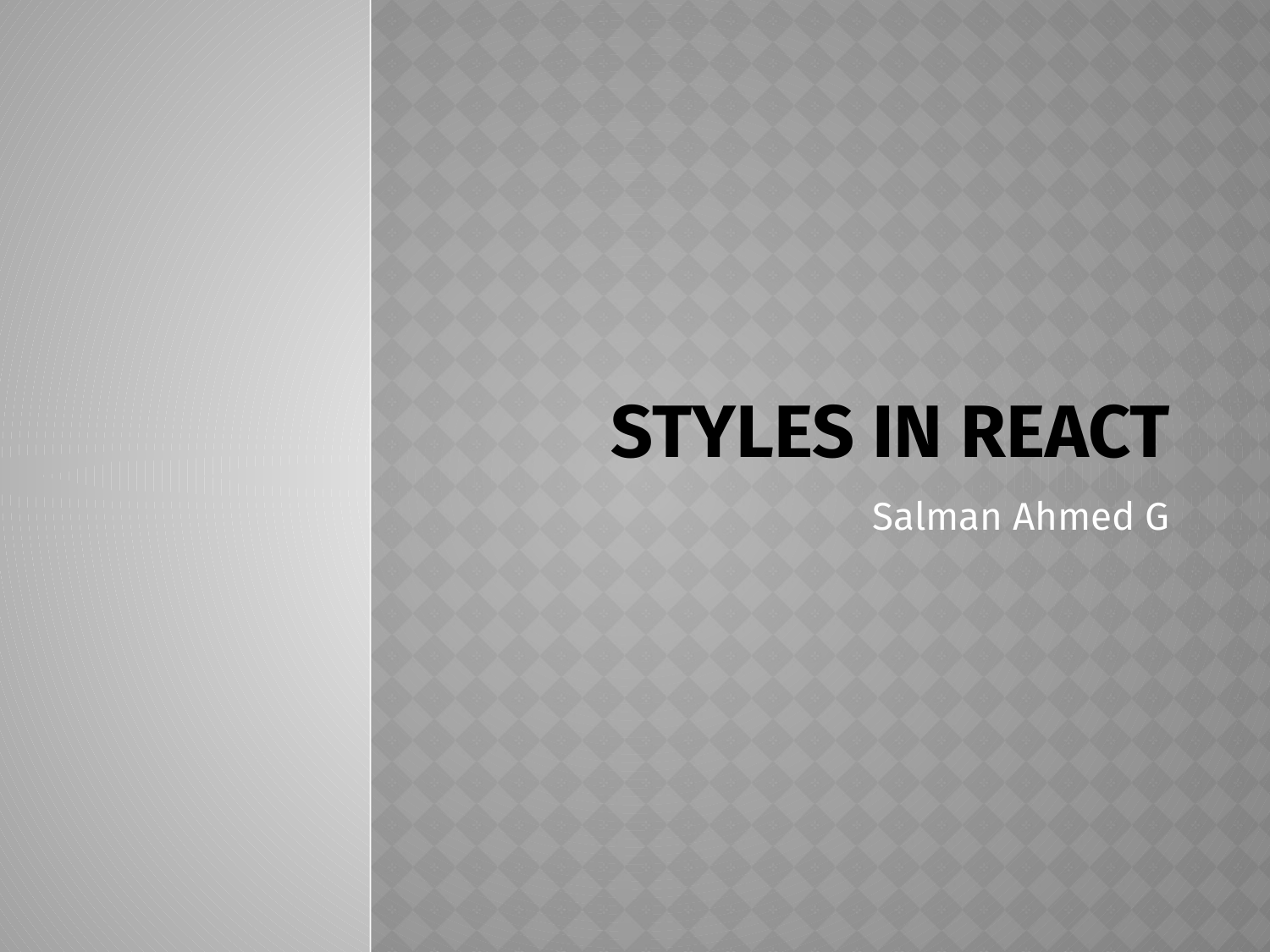

# Styles in React
Salman Ahmed G